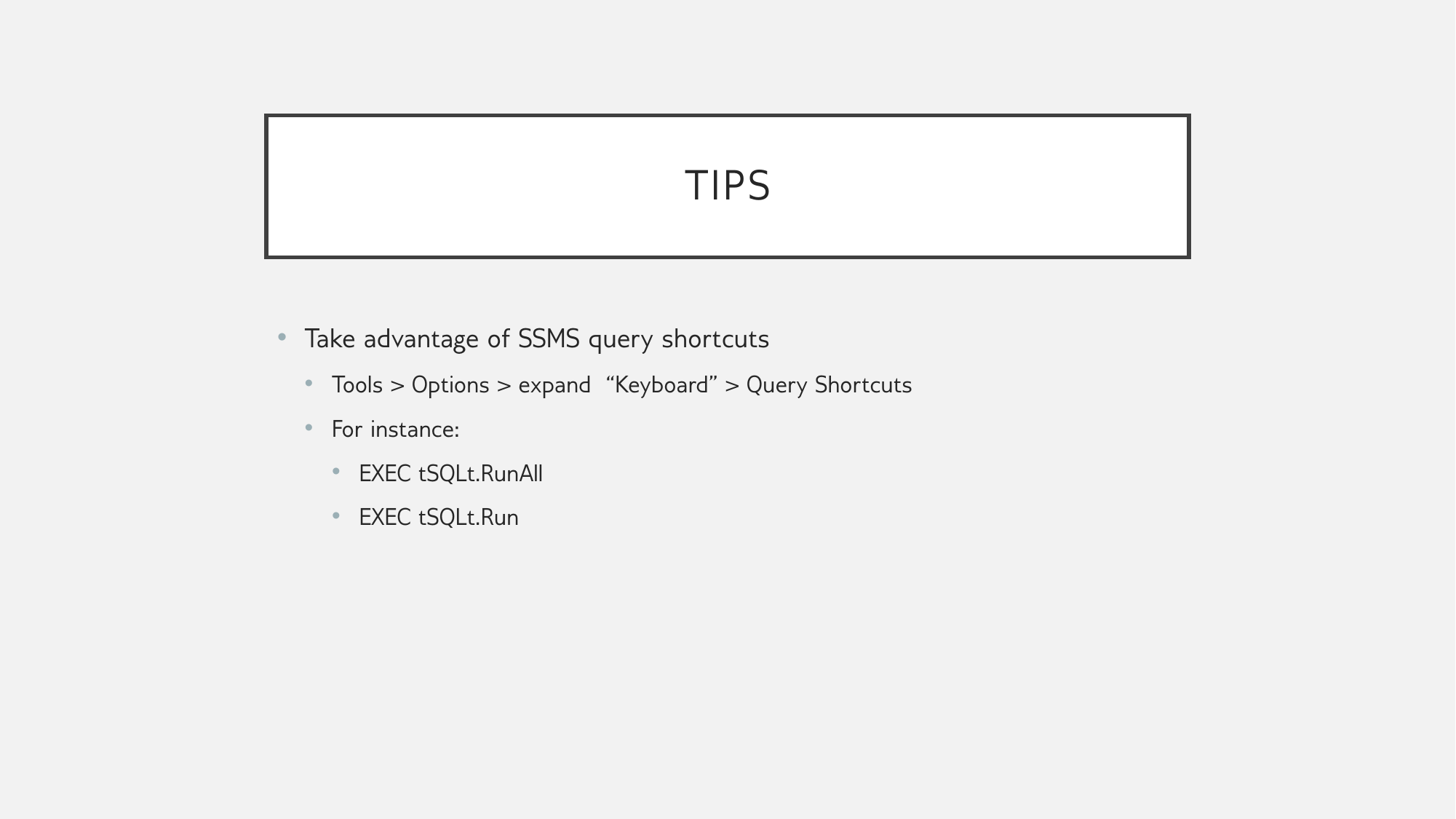

# Tips
Take advantage of SSMS query shortcuts
Tools > Options > expand  “Keyboard” > Query Shortcuts
For instance:
EXEC tSQLt.RunAll
EXEC tSQLt.Run